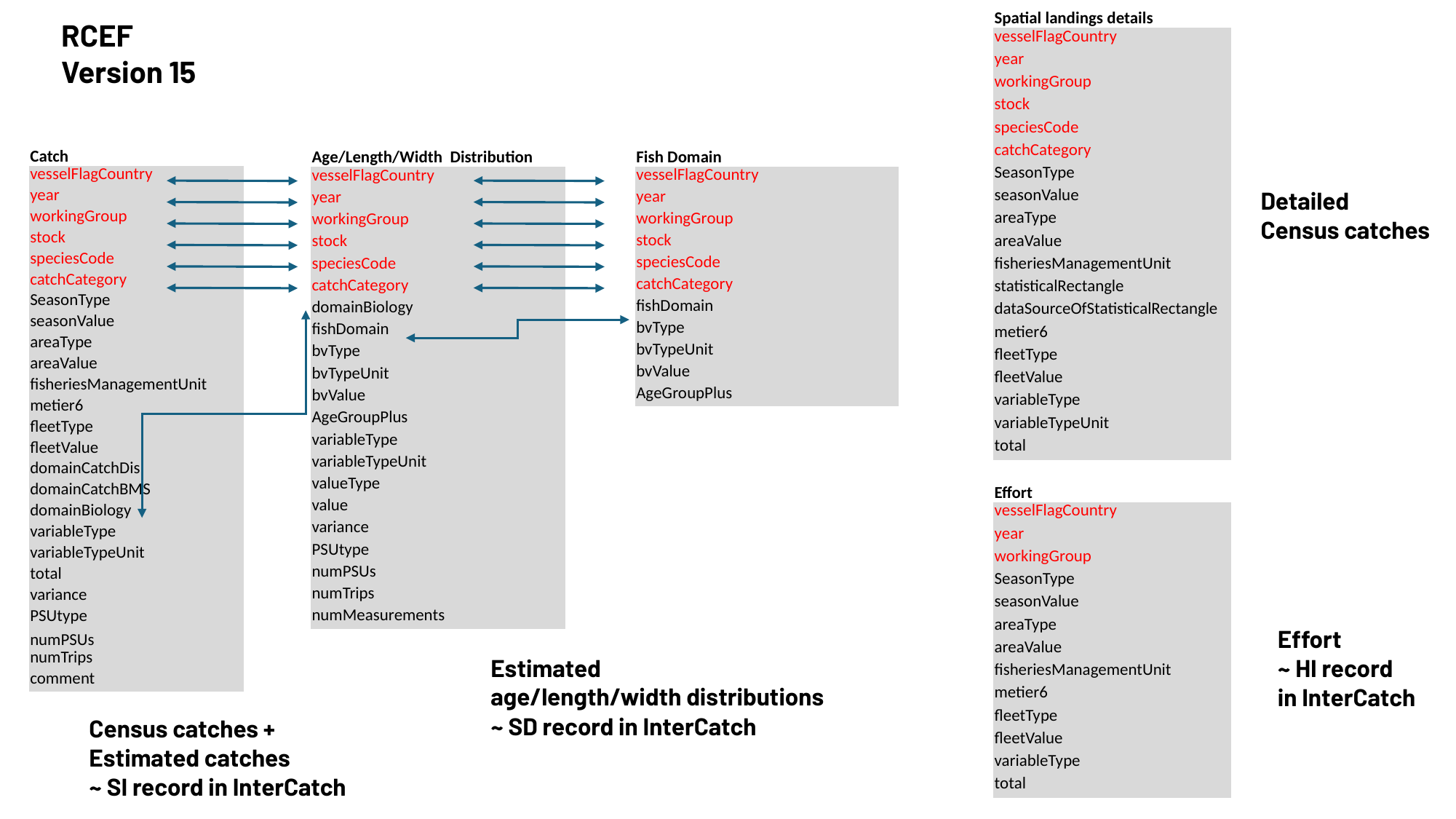

| Spatial landings details |
| --- |
| vesselFlagCountry |
| year |
| workingGroup |
| stock |
| speciesCode |
| catchCategory |
| SeasonType |
| seasonValue |
| areaType |
| areaValue |
| fisheriesManagementUnit |
| statisticalRectangle |
| dataSourceOfStatisticalRectangle |
| metier6 |
| fleetType |
| fleetValue |
| variableType |
| variableTypeUnit |
| total |
RCEF
Version 15
| Catch |
| --- |
| vesselFlagCountry |
| year |
| workingGroup |
| stock |
| speciesCode |
| catchCategory |
| SeasonType |
| seasonValue |
| areaType |
| areaValue |
| fisheriesManagementUnit |
| metier6 |
| fleetType |
| fleetValue |
| domainCatchDis |
| domainCatchBMS |
| domainBiology |
| variableType |
| variableTypeUnit |
| total |
| variance |
| PSUtype |
| numPSUs |
| numTrips |
| comment |
| Age/Length/Width Distribution |
| --- |
| vesselFlagCountry |
| year |
| workingGroup |
| stock |
| speciesCode |
| catchCategory |
| domainBiology |
| fishDomain |
| bvType |
| bvTypeUnit |
| bvValue |
| AgeGroupPlus |
| variableType |
| variableTypeUnit |
| valueType |
| value |
| variance |
| PSUtype |
| numPSUs |
| numTrips |
| numMeasurements |
| Fish Domain |
| --- |
| vesselFlagCountry |
| year |
| workingGroup |
| stock |
| speciesCode |
| catchCategory |
| fishDomain |
| bvType |
| bvTypeUnit |
| bvValue |
| AgeGroupPlus |
Detailed
Census catches
| Effort |
| --- |
| vesselFlagCountry |
| year |
| workingGroup |
| SeasonType |
| seasonValue |
| areaType |
| areaValue |
| fisheriesManagementUnit |
| metier6 |
| fleetType |
| fleetValue |
| variableType |
| total |
Effort
~ HI record
in InterCatch

Estimated
age/length/width distributions
~ SD record in InterCatch
Census catches +
Estimated catches
~ SI record in InterCatch